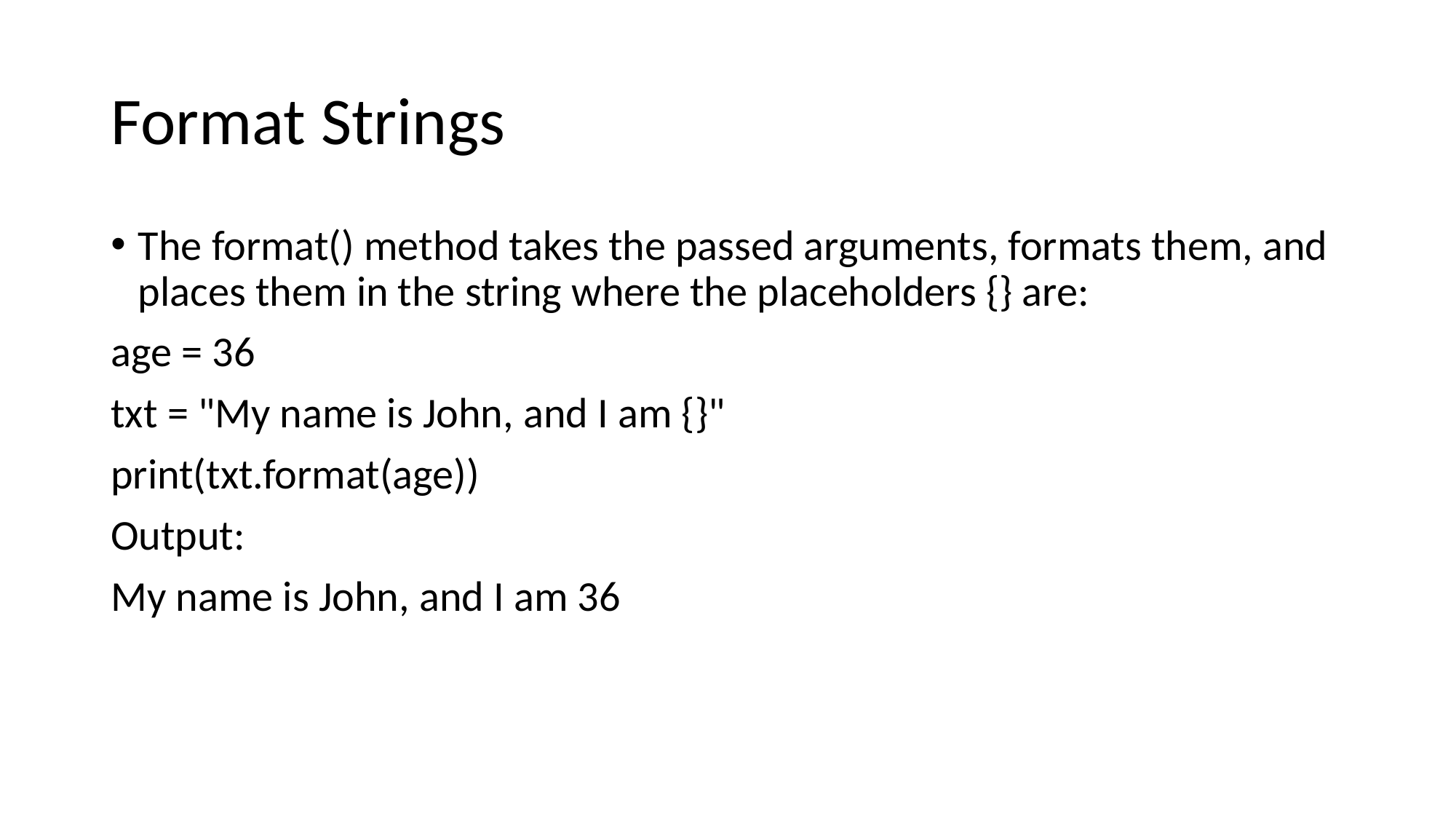

# Format Strings
The format() method takes the passed arguments, formats them, and places them in the string where the placeholders {} are:
age = 36
txt = "My name is John, and I am {}"
print(txt.format(age))
Output:
My name is John, and I am 36